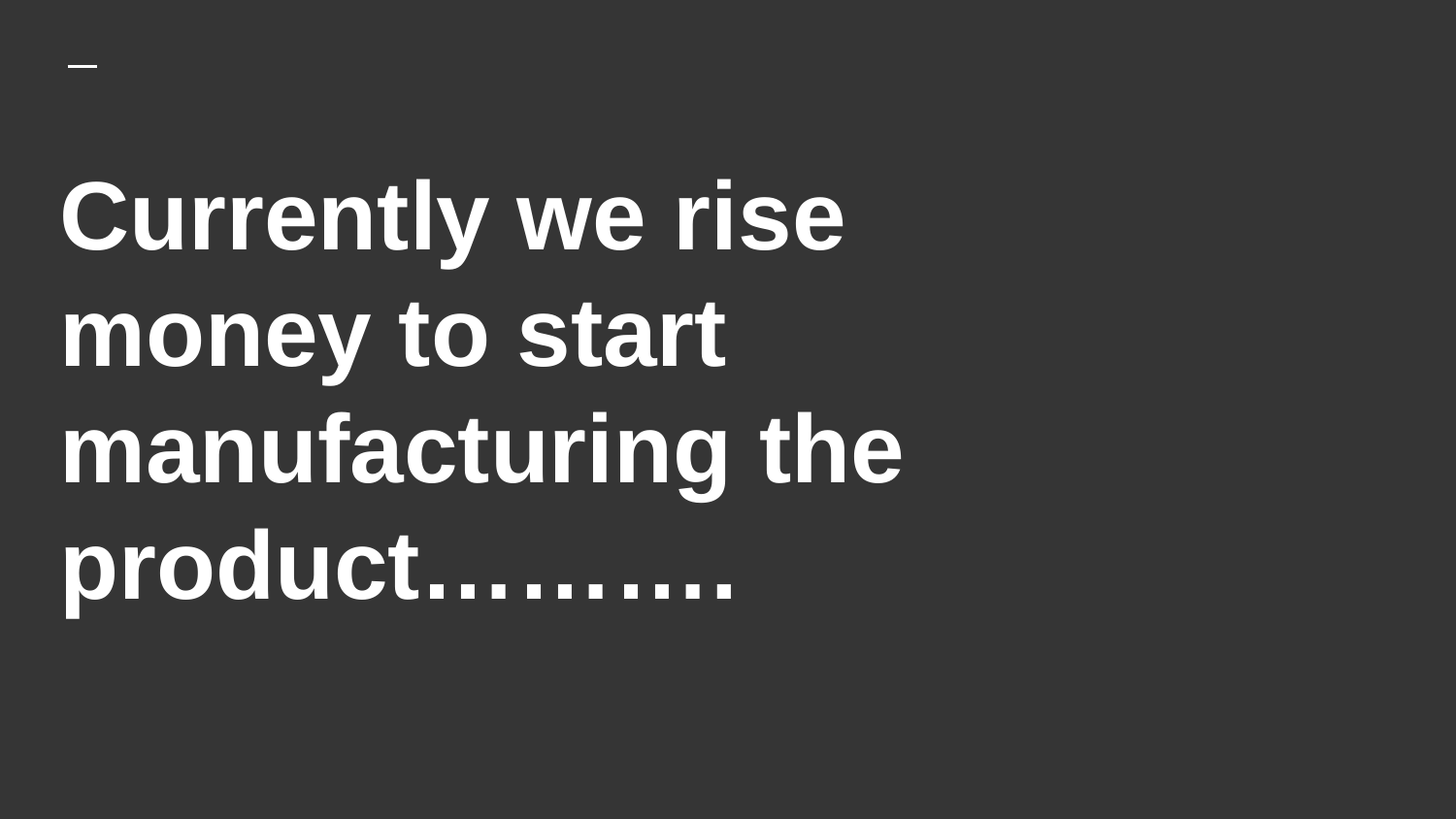

# Currently we rise money to start manufacturing the product……….